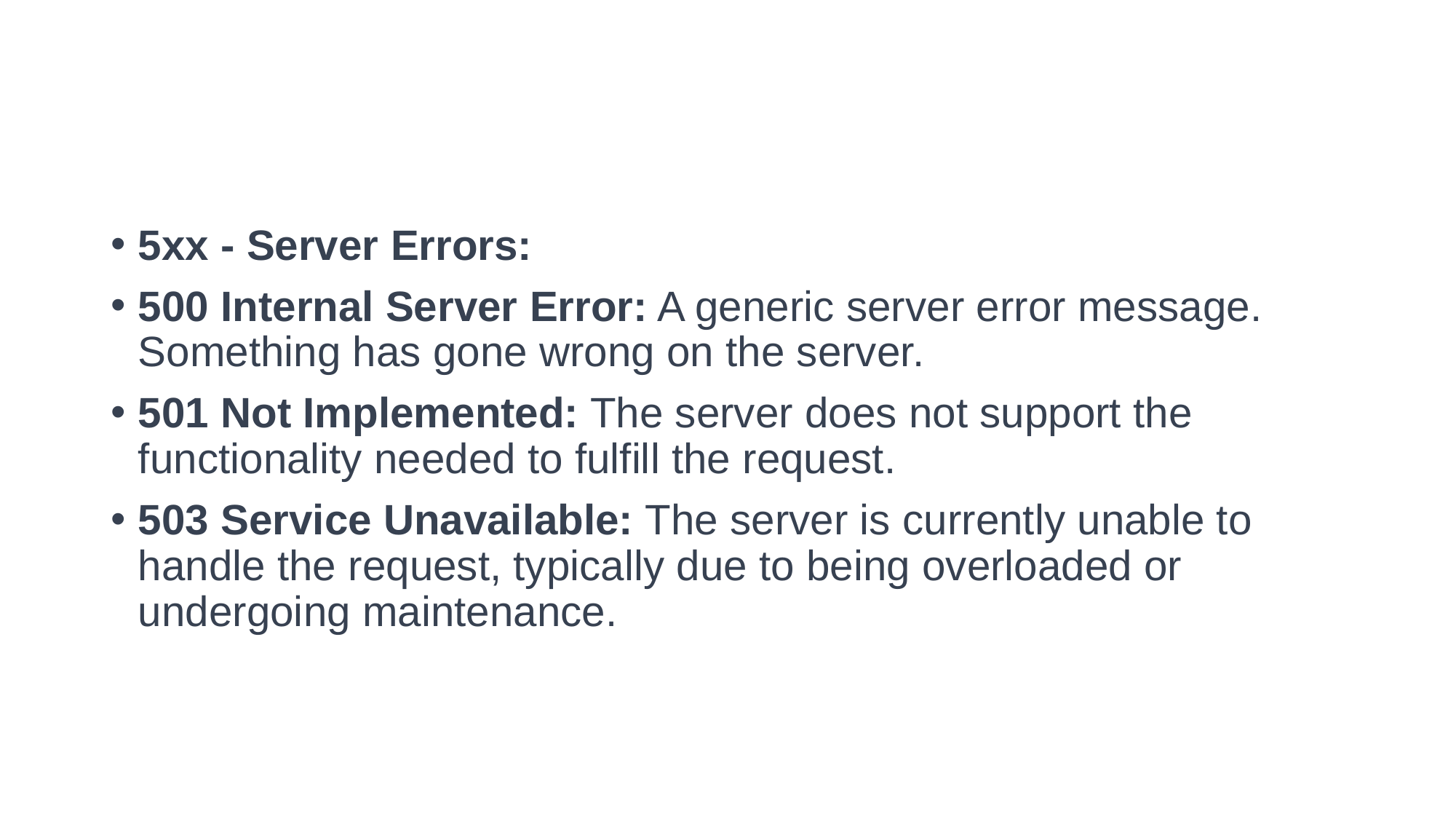

#
5xx - Server Errors:
500 Internal Server Error: A generic server error message. Something has gone wrong on the server.
501 Not Implemented: The server does not support the functionality needed to fulfill the request.
503 Service Unavailable: The server is currently unable to handle the request, typically due to being overloaded or undergoing maintenance.